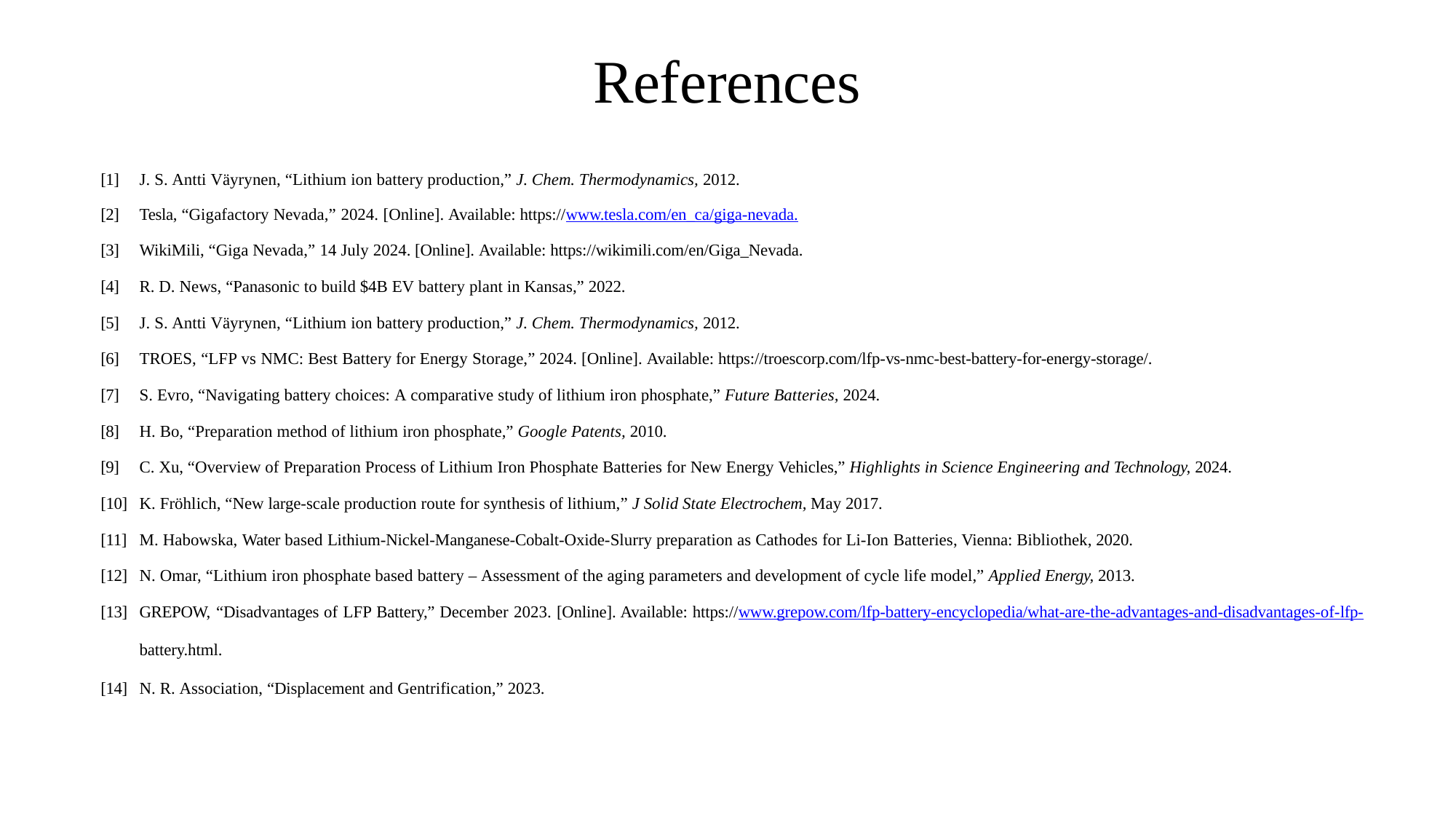

# References
| [1] | J. S. Antti Väyrynen, “Lithium ion battery production,” J. Chem. Thermodynamics, 2012. |
| --- | --- |
| [2] | Tesla, “Gigafactory Nevada,” 2024. [Online]. Available: https://www.tesla.com/en\_ca/giga-nevada. |
| [3] | WikiMili, “Giga Nevada,” 14 July 2024. [Online]. Available: https://wikimili.com/en/Giga\_Nevada. |
| [4] | R. D. News, “Panasonic to build $4B EV battery plant in Kansas,” 2022. |
| [5] | J. S. Antti Väyrynen, “Lithium ion battery production,” J. Chem. Thermodynamics, 2012. |
| [6] | TROES, “LFP vs NMC: Best Battery for Energy Storage,” 2024. [Online]. Available: https://troescorp.com/lfp-vs-nmc-best-battery-for-energy-storage/. |
| [7] | S. Evro, “Navigating battery choices: A comparative study of lithium iron phosphate,” Future Batteries, 2024. |
| [8] | H. Bo, “Preparation method of lithium iron phosphate,” Google Patents, 2010. |
| [9] | C. Xu, “Overview of Preparation Process of Lithium Iron Phosphate Batteries for New Energy Vehicles,” Highlights in Science Engineering and Technology, 2024. |
| [10] | K. Fröhlich, “New large-scale production route for synthesis of lithium,” J Solid State Electrochem, May 2017. |
| [11] | M. Habowska, Water based Lithium-Nickel-Manganese-Cobalt-Oxide-Slurry preparation as Cathodes for Li-Ion Batteries, Vienna: Bibliothek, 2020. |
| [12] | N. Omar, “Lithium iron phosphate based battery – Assessment of the aging parameters and development of cycle life model,” Applied Energy, 2013. |
| [13] | GREPOW, “Disadvantages of LFP Battery,” December 2023. [Online]. Available: https://www.grepow.com/lfp-battery-encyclopedia/what-are-the-advantages-and-disadvantages-of-lfp- battery.html. |
| [14] | N. R. Association, “Displacement and Gentrification,” 2023. |